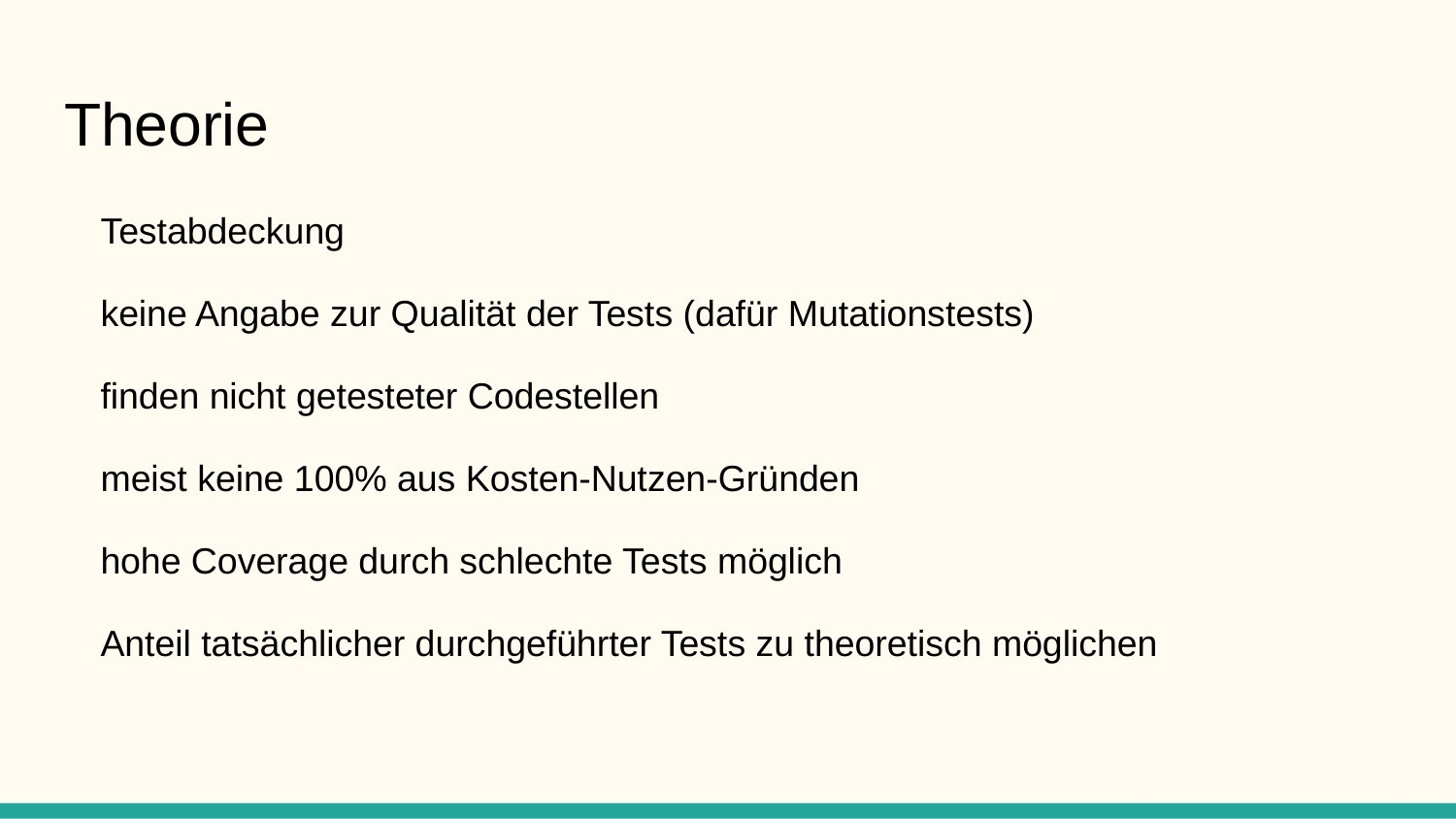

# Theorie
Testabdeckung
keine Angabe zur Qualität der Tests (dafür Mutationstests)
finden nicht getesteter Codestellen
meist keine 100% aus Kosten-Nutzen-Gründen
hohe Coverage durch schlechte Tests möglich
Anteil tatsächlicher durchgeführter Tests zu theoretisch möglichen